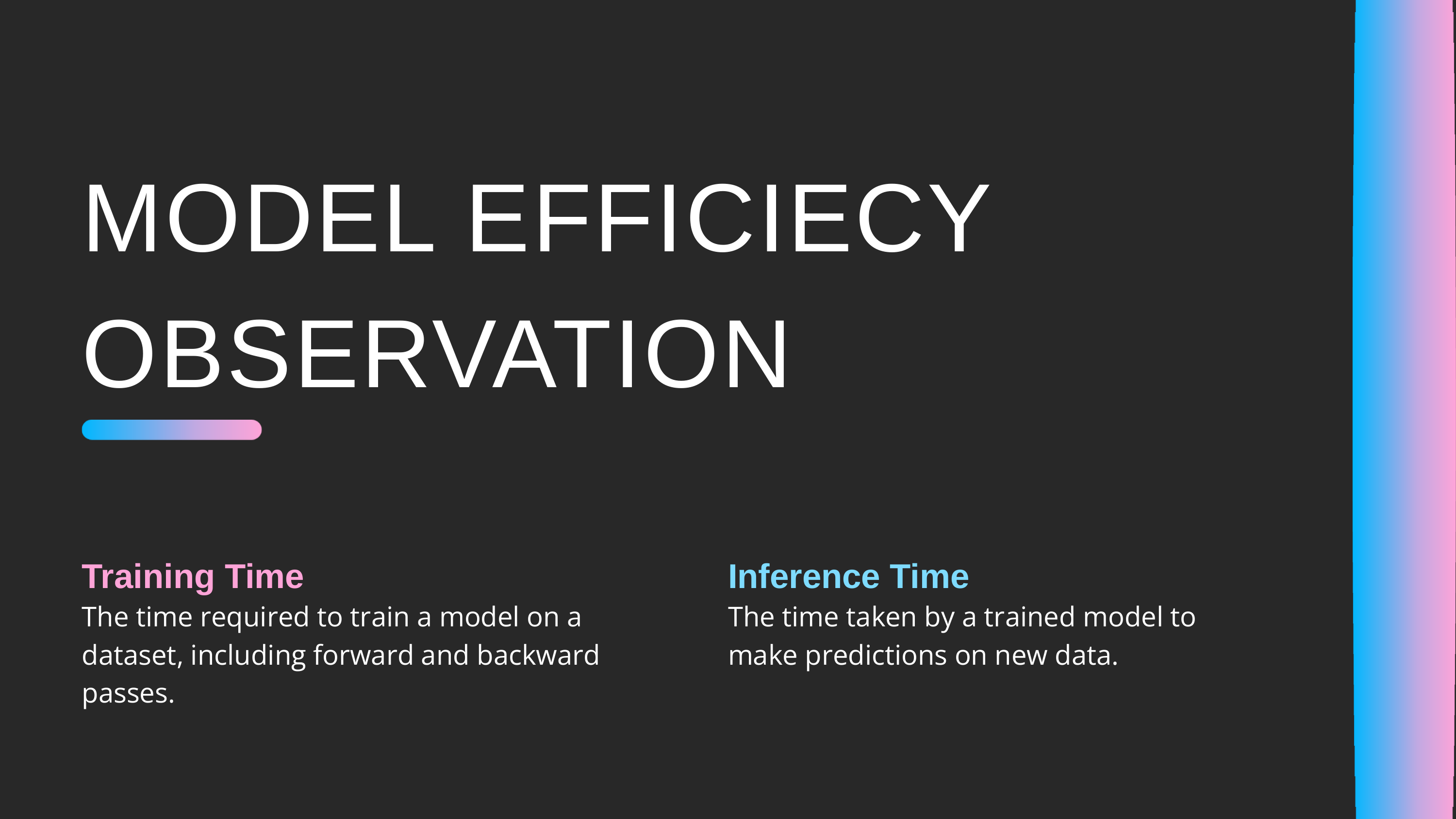

MODEL EFFICIECY OBSERVATION

Training Time
Inference Time
The time required to train a model on a dataset, including forward and backward passes.
The time taken by a trained model to make predictions on new data.